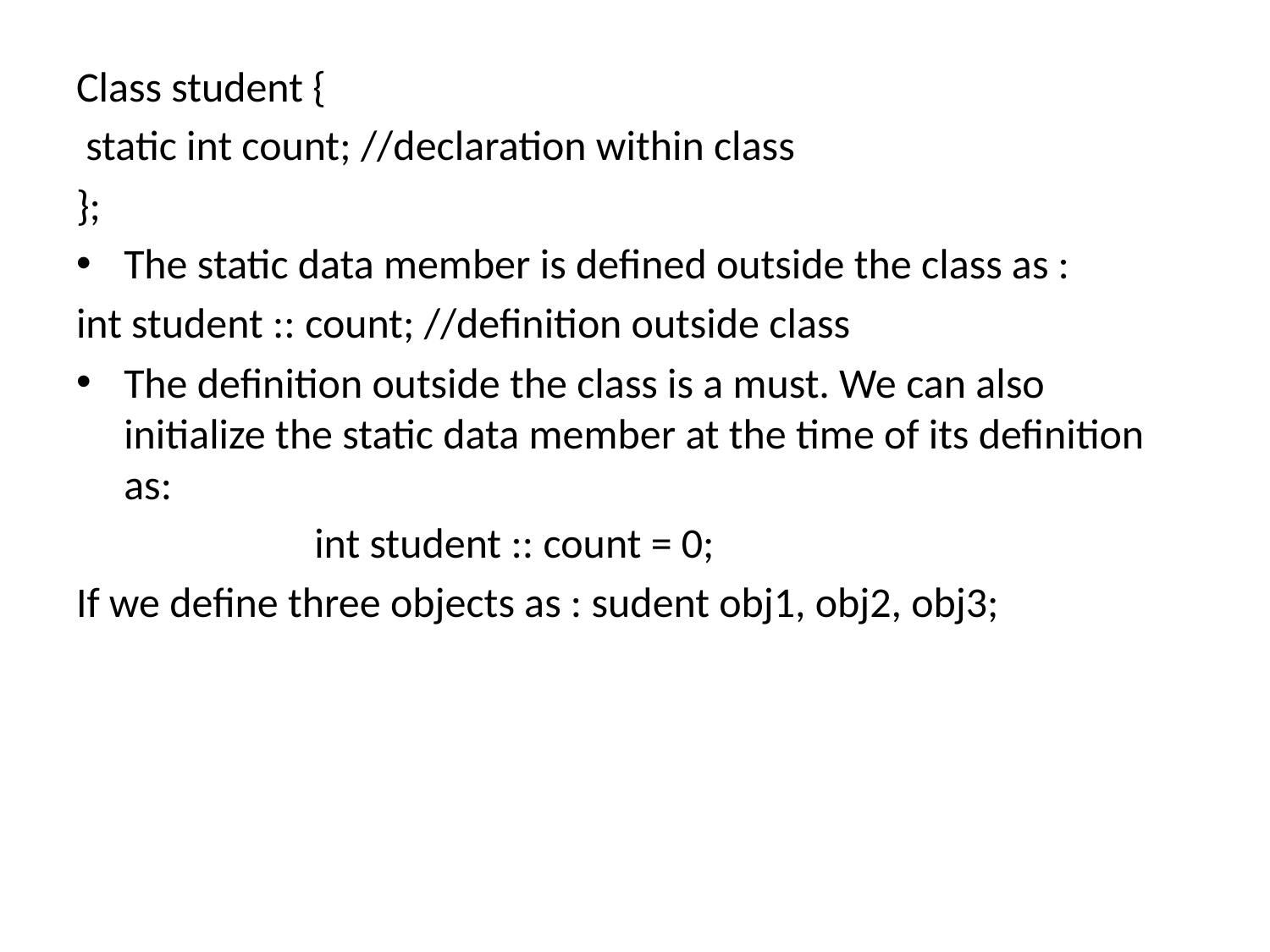

Class student {
 static int count; //declaration within class
};
The static data member is defined outside the class as :
int student :: count; //definition outside class
The definition outside the class is a must. We can also initialize the static data member at the time of its definition as:
                         int student :: count = 0;
If we define three objects as : sudent obj1, obj2, obj3;